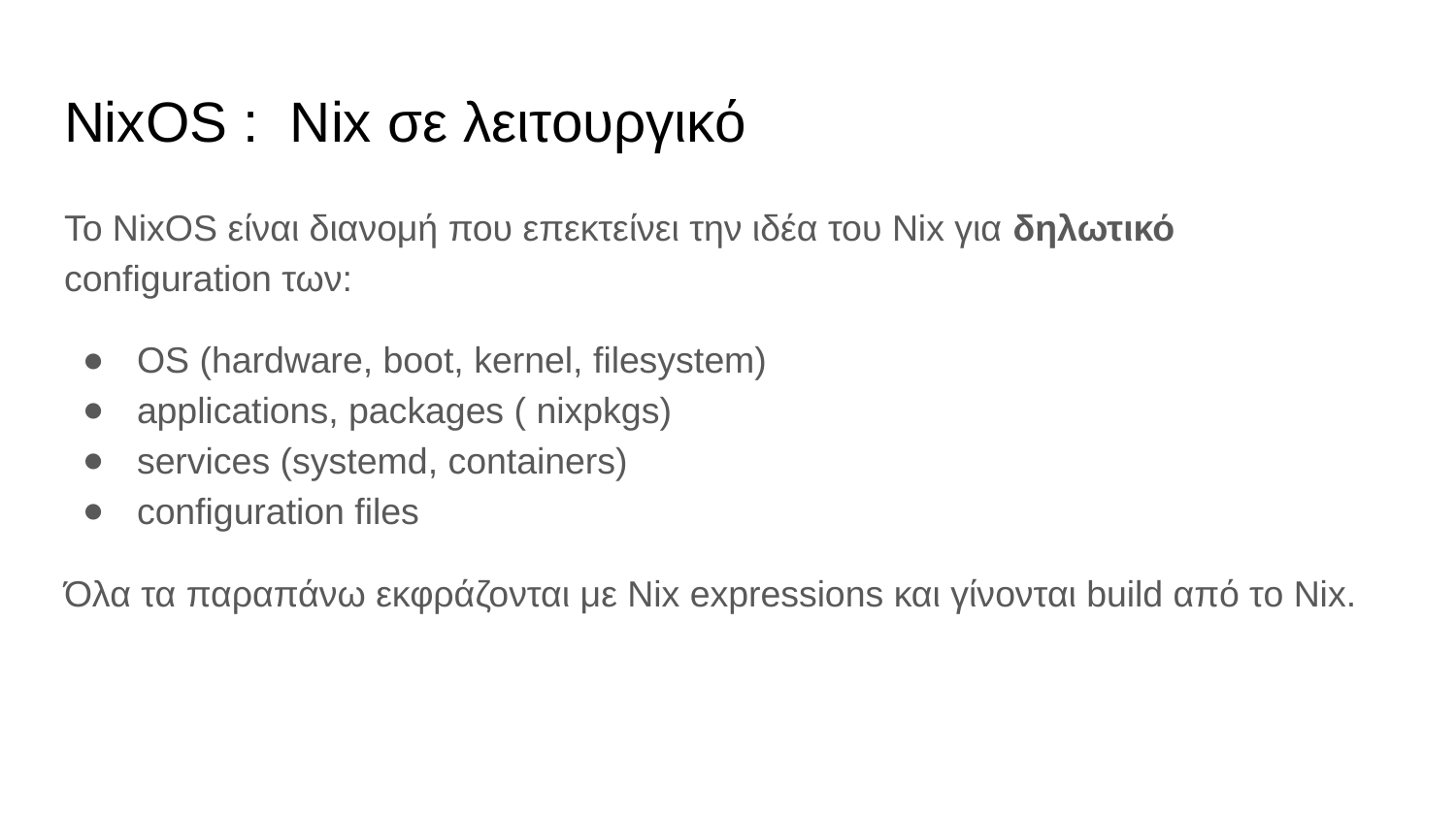

# NixOS :  Nix σε λειτουργικό
Το NixOS είναι διανομή που επεκτείνει την ιδέα του Nix για δηλωτικό configuration των:
OS (hardware, boot, kernel, filesystem)
applications, packages ( nixpkgs)
services (systemd, containers)
configuration files
Όλα τα παραπάνω εκφράζονται με Nix expressions και γίνονται build από το Nix.